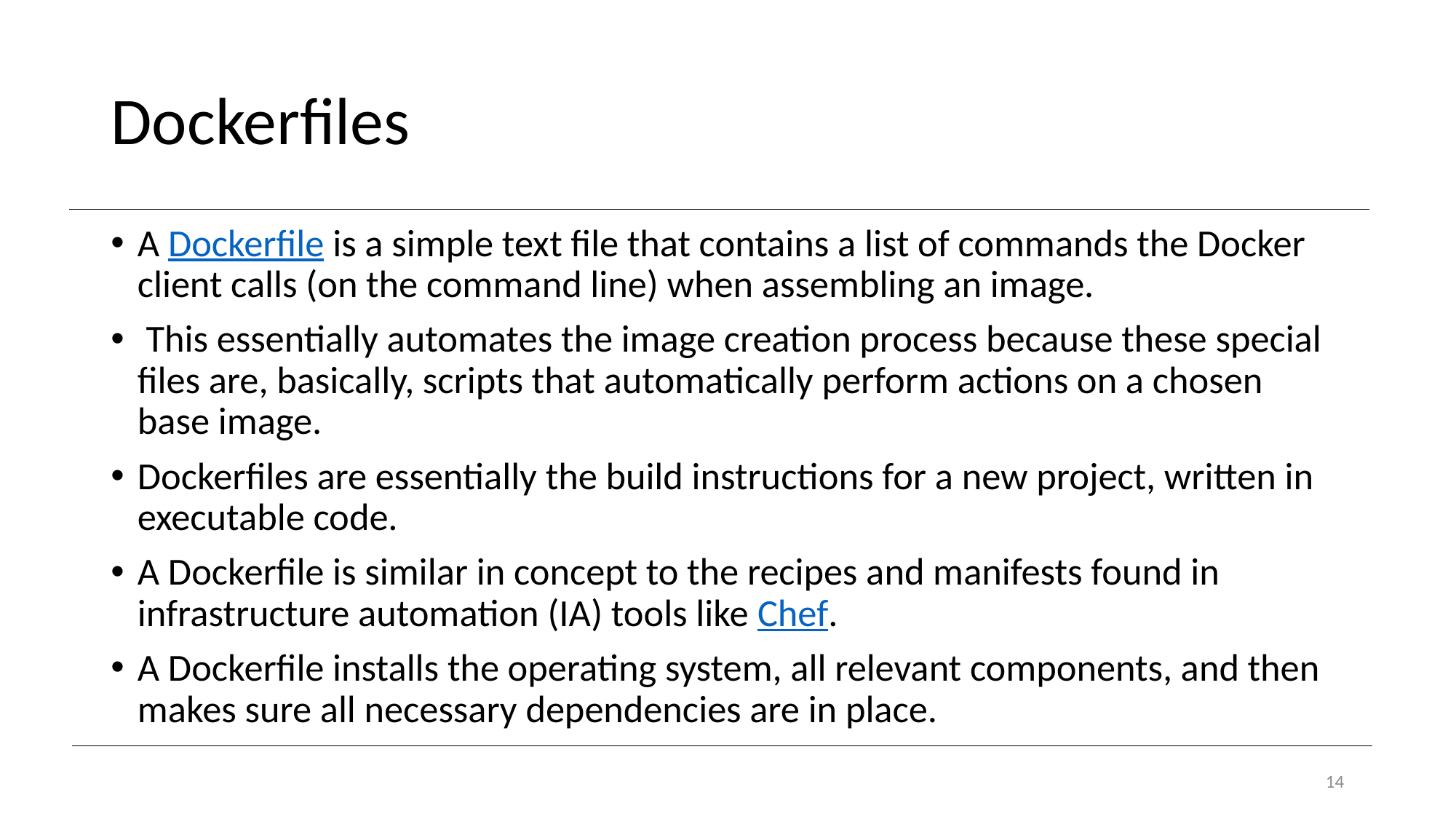

# Dockerfiles
A Dockerfile is a simple text file that contains a list of commands the Docker client calls (on the command line) when assembling an image.
 This essentially automates the image creation process because these special files are, basically, scripts that automatically perform actions on a chosen base image.
Dockerfiles are essentially the build instructions for a new project, written in executable code.
A Dockerfile is similar in concept to the recipes and manifests found in infrastructure automation (IA) tools like Chef.
A Dockerfile installs the operating system, all relevant components, and then makes sure all necessary dependencies are in place.

14